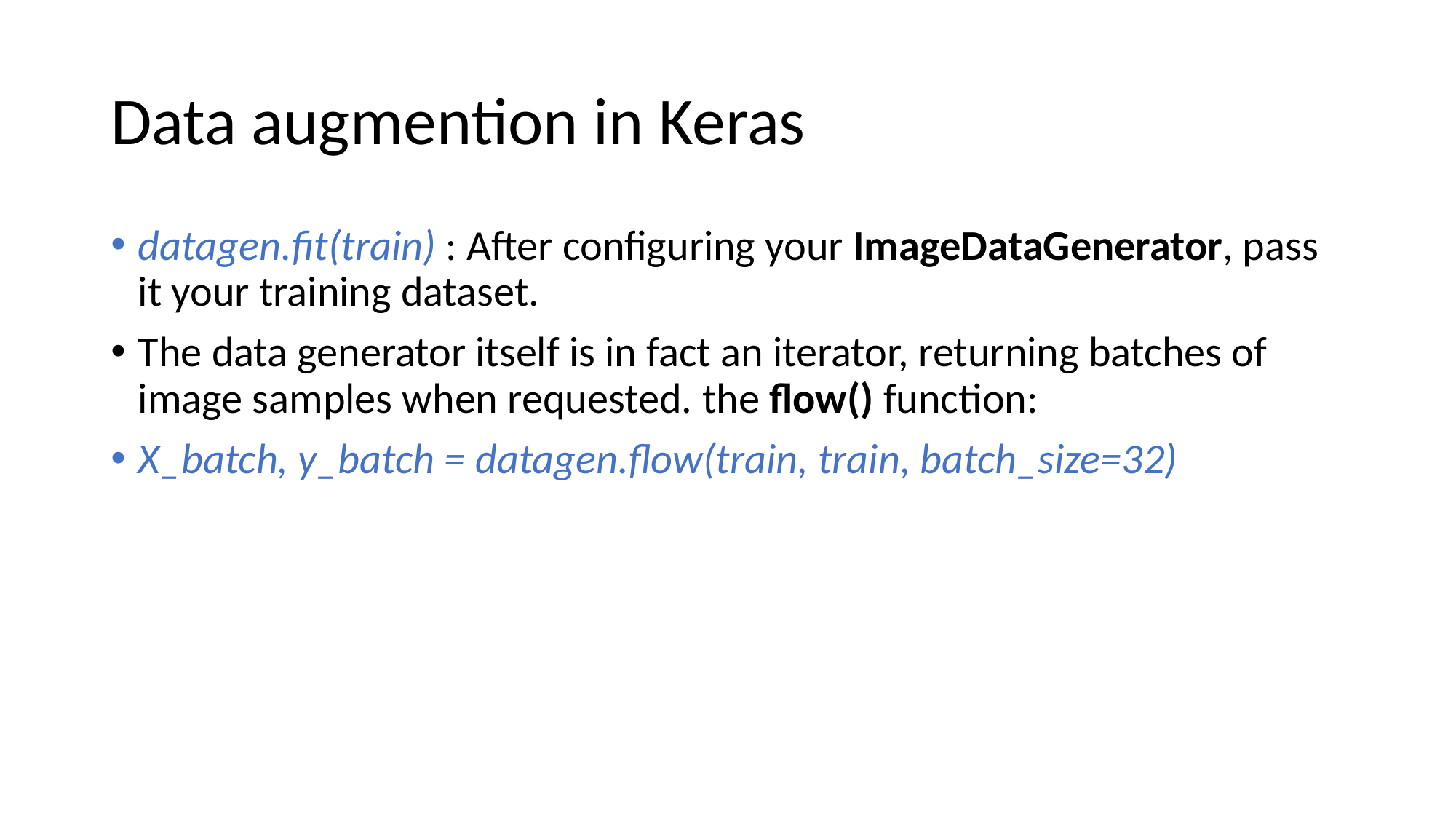

# Data augmention in Keras
datagen.fit(train) : After configuring your ImageDataGenerator, pass it your training dataset.
The data generator itself is in fact an iterator, returning batches of image samples when requested. the flow() function:
X_batch, y_batch = datagen.flow(train, train, batch_size=32)